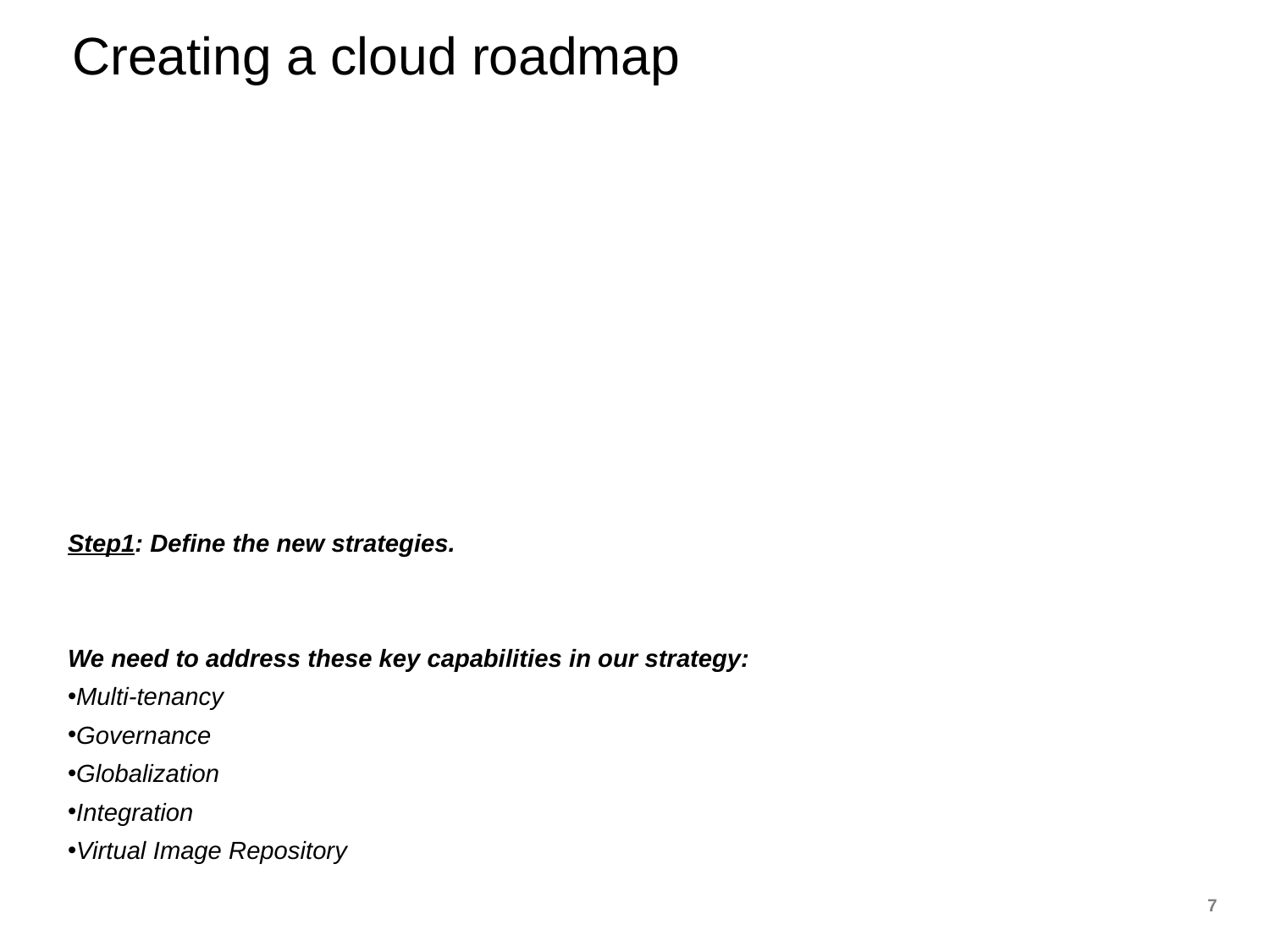

# Creating a cloud roadmap
Step1: Define the new strategies.

We need to address these key capabilities in our strategy:
Multi-tenancy
Governance
Globalization
Integration
Virtual Image Repository